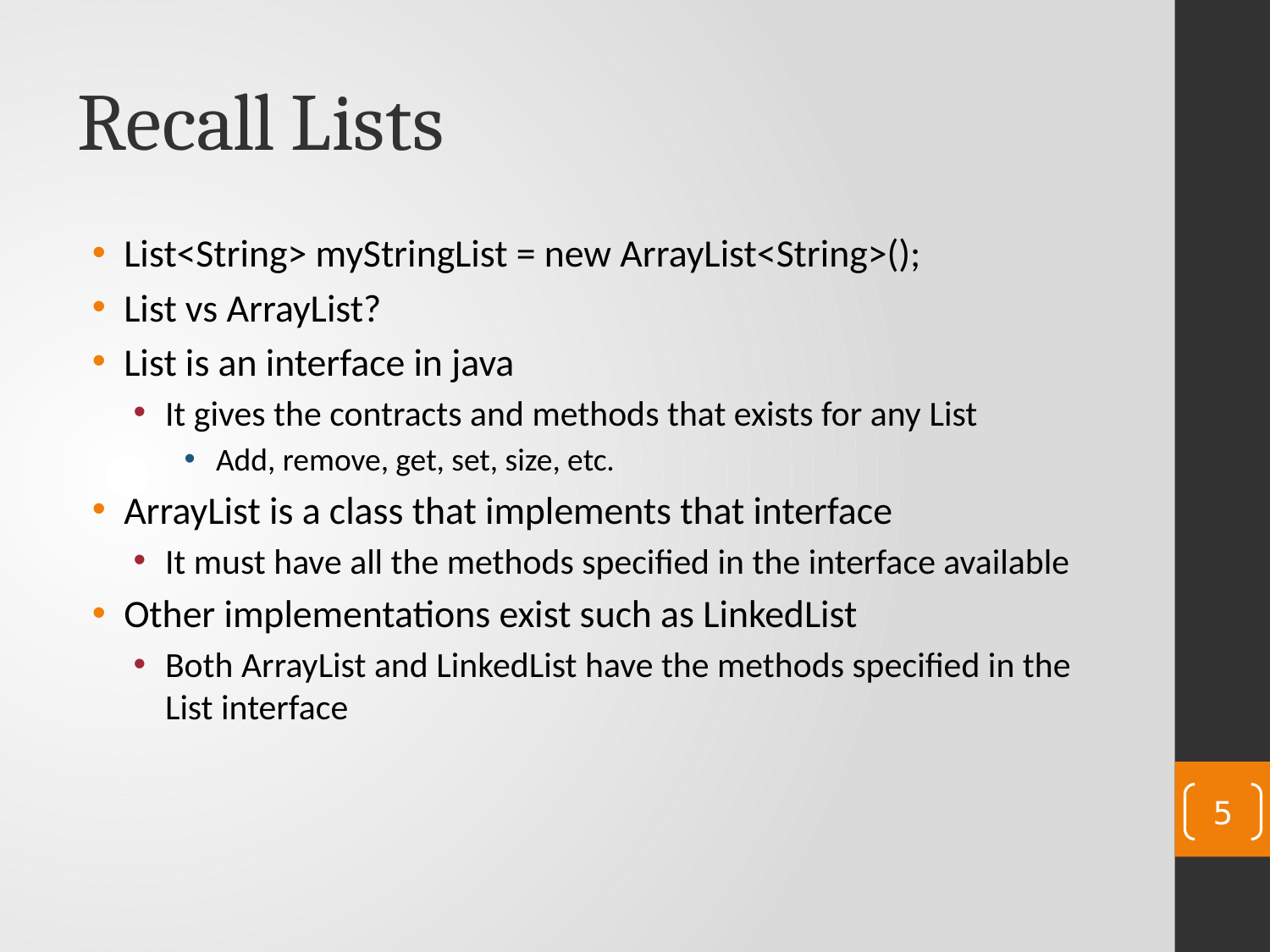

# Recall Lists
List<String> myStringList = new ArrayList<String>();
List vs ArrayList?
List is an interface in java
It gives the contracts and methods that exists for any List
Add, remove, get, set, size, etc.
ArrayList is a class that implements that interface
It must have all the methods specified in the interface available
Other implementations exist such as LinkedList
Both ArrayList and LinkedList have the methods specified in the List interface
5